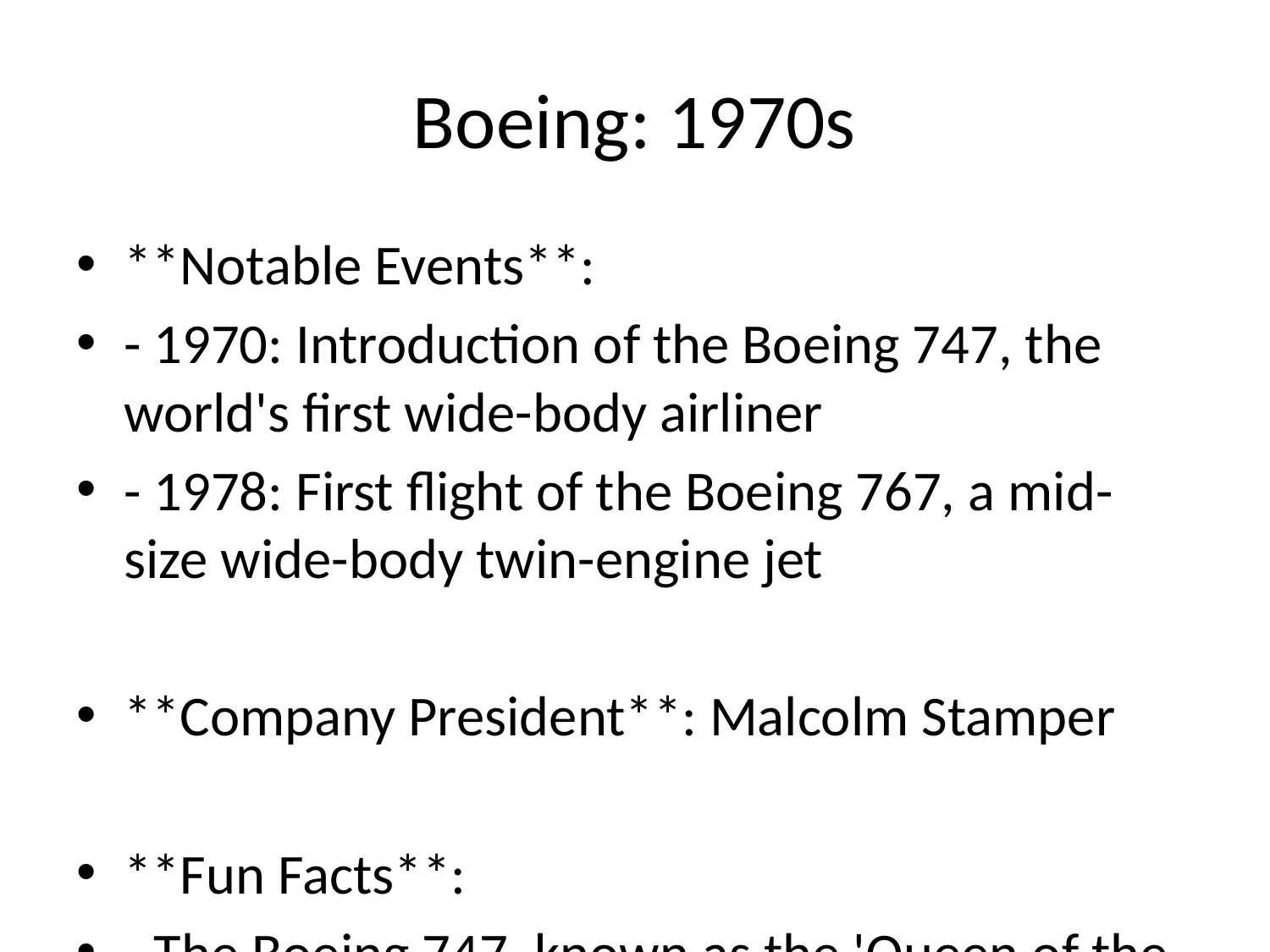

# Boeing: 1970s
**Notable Events**:
- 1970: Introduction of the Boeing 747, the world's first wide-body airliner
- 1978: First flight of the Boeing 767, a mid-size wide-body twin-engine jet

**Company President**: Malcolm Stamper

**Fun Facts**:
- The Boeing 747, known as the 'Queen of the Skies,' held the passenger capacity record for 37 years.